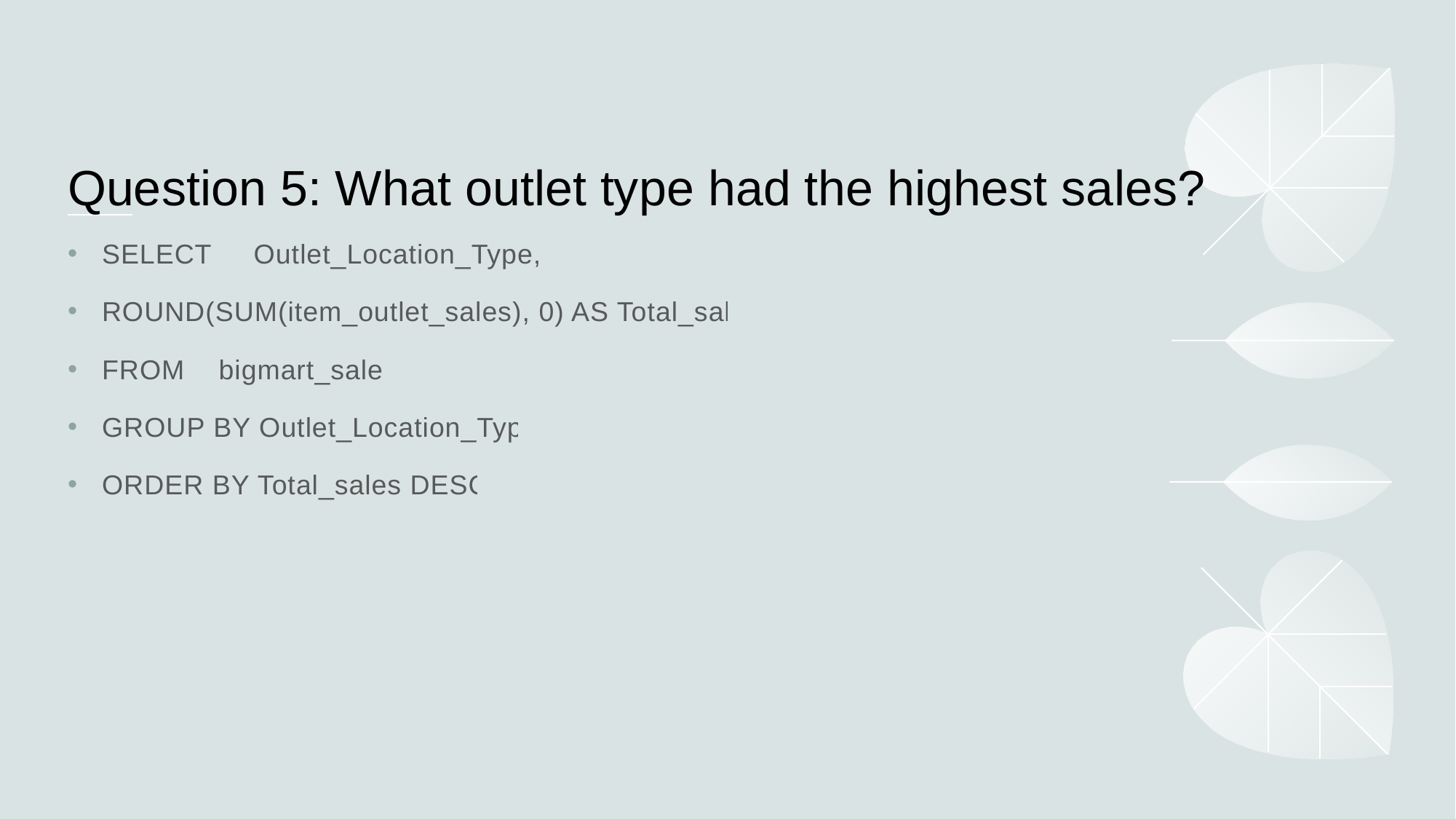

# Question 5: What outlet type had the highest sales?
SELECT     Outlet_Location_Type,
ROUND(SUM(item_outlet_sales), 0) AS Total_sales
FROM    bigmart_sales
GROUP BY Outlet_Location_Type
ORDER BY Total_sales DESC;